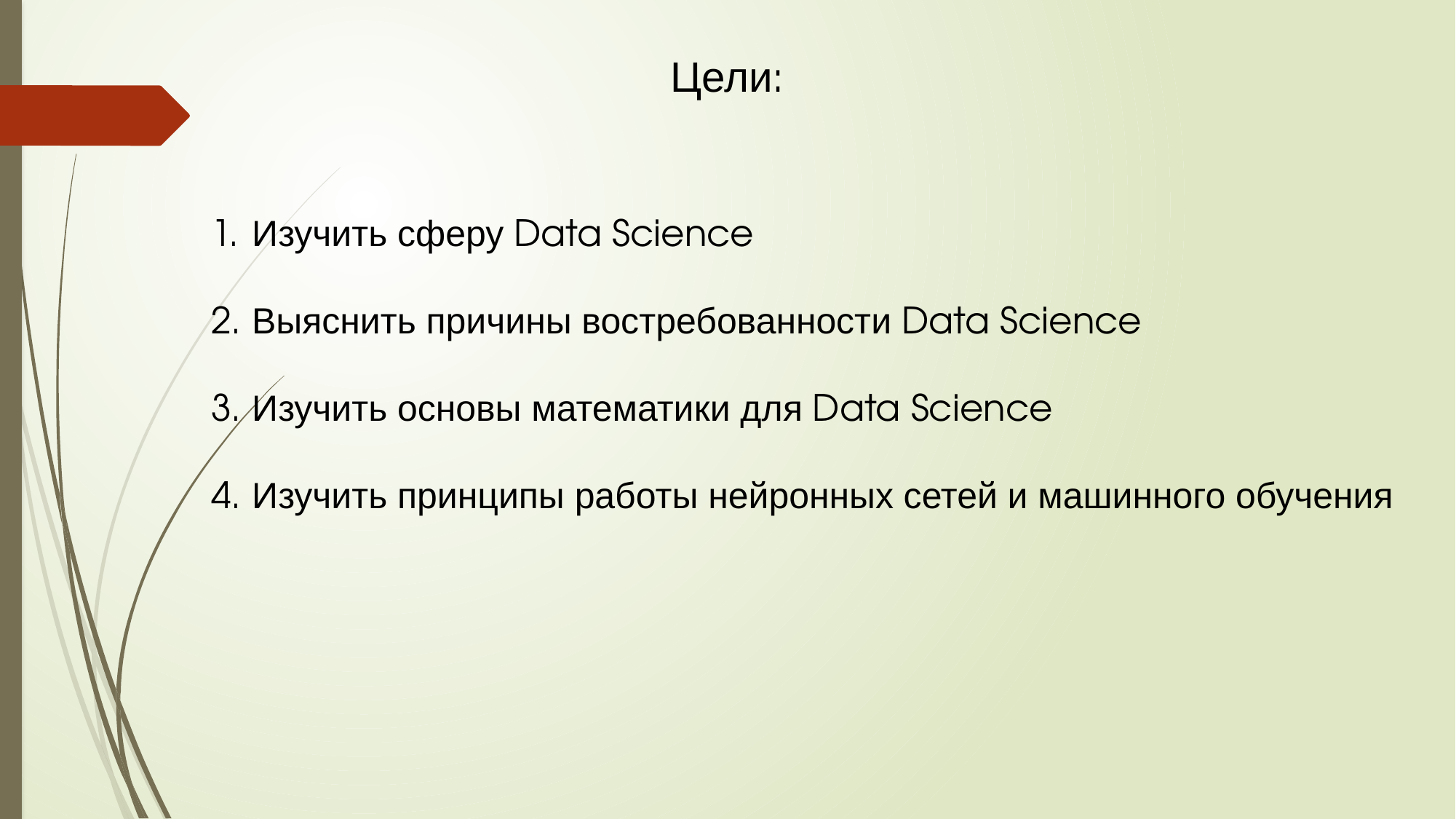

Цели:
Изучить сферу Data Science

Выяснить причины востребованности Data Science

Изучить основы математики для Data Science

Изучить принципы работы нейронных сетей и машинного обучения